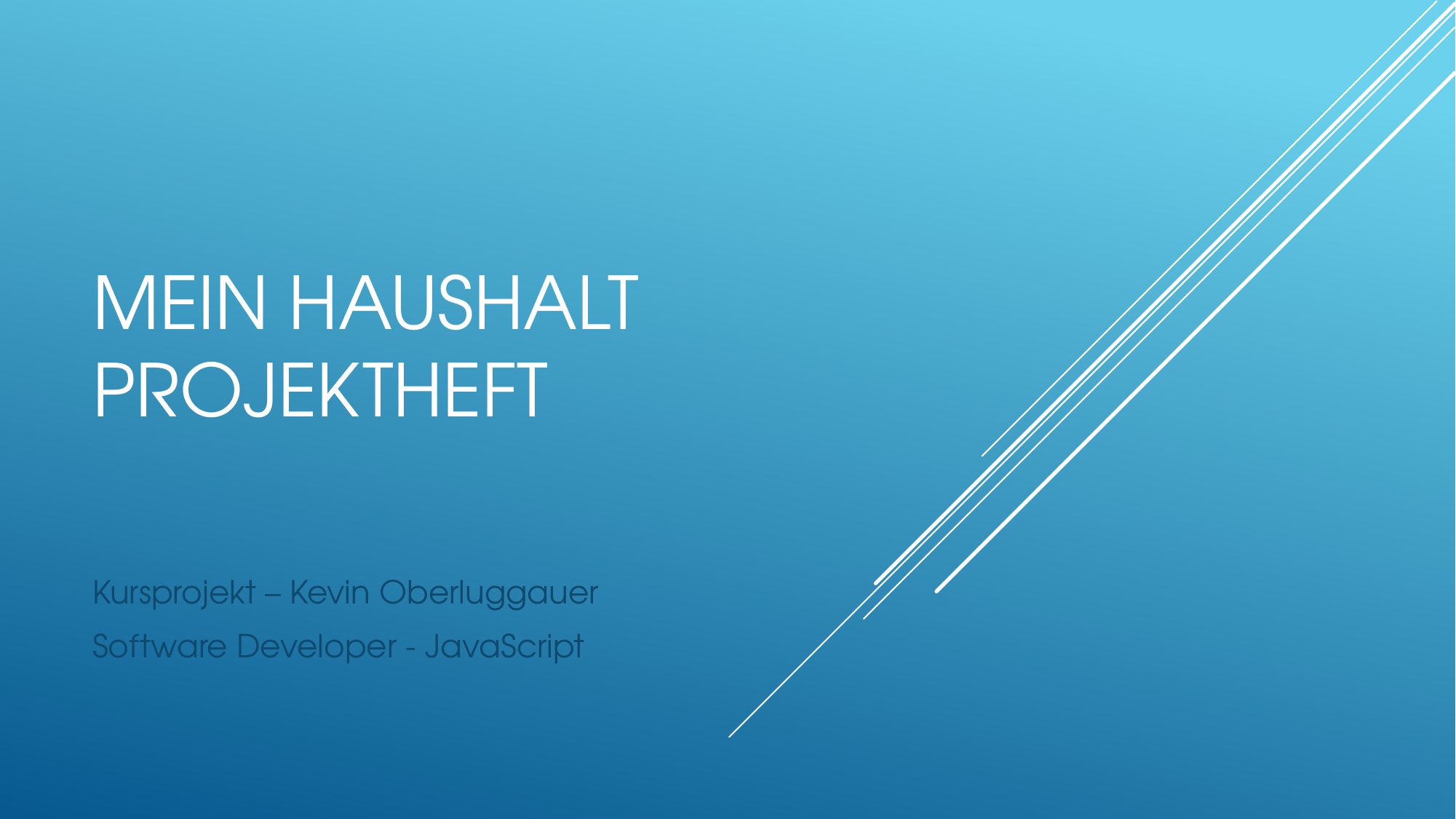

# Mein Haushalt Projektheft

Kursprojekt – Kevin Oberluggauer
Software Developer - JavaScript